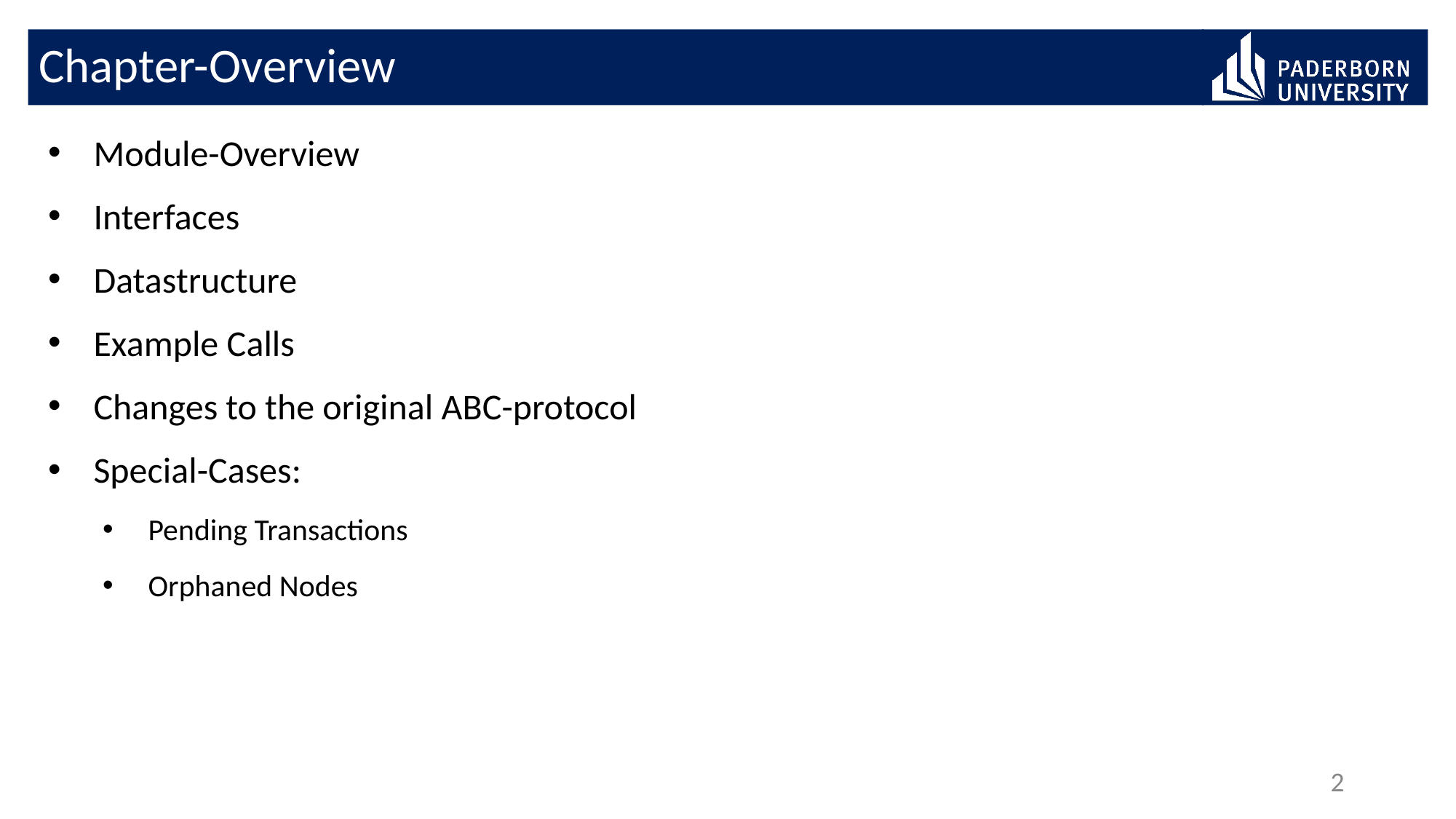

# Chapter-Overview
Module-Overview
Interfaces
Datastructure
Example Calls
Changes to the original ABC-protocol
Special-Cases:
Pending Transactions
Orphaned Nodes
2